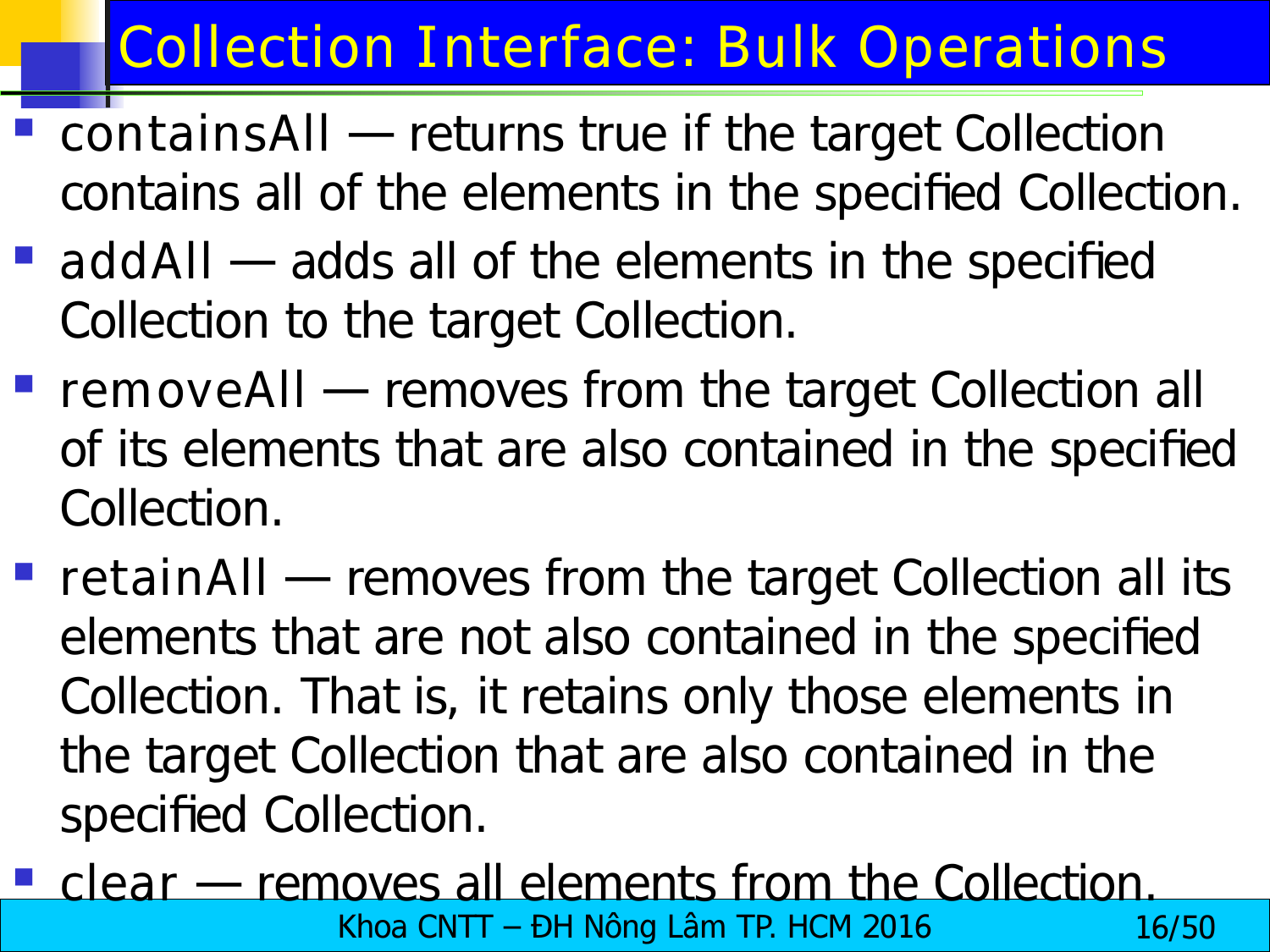

# Collection Interface: Bulk Operations
containsAll — returns true if the target Collection contains all of the elements in the specified Collection.
addAll — adds all of the elements in the specified Collection to the target Collection.
removeAll — removes from the target Collection all of its elements that are also contained in the specified Collection.
retainAll — removes from the target Collection all its elements that are not also contained in the specified Collection. That is, it retains only those elements in the target Collection that are also contained in the specified Collection.
clear — removes all elements from the Collection.